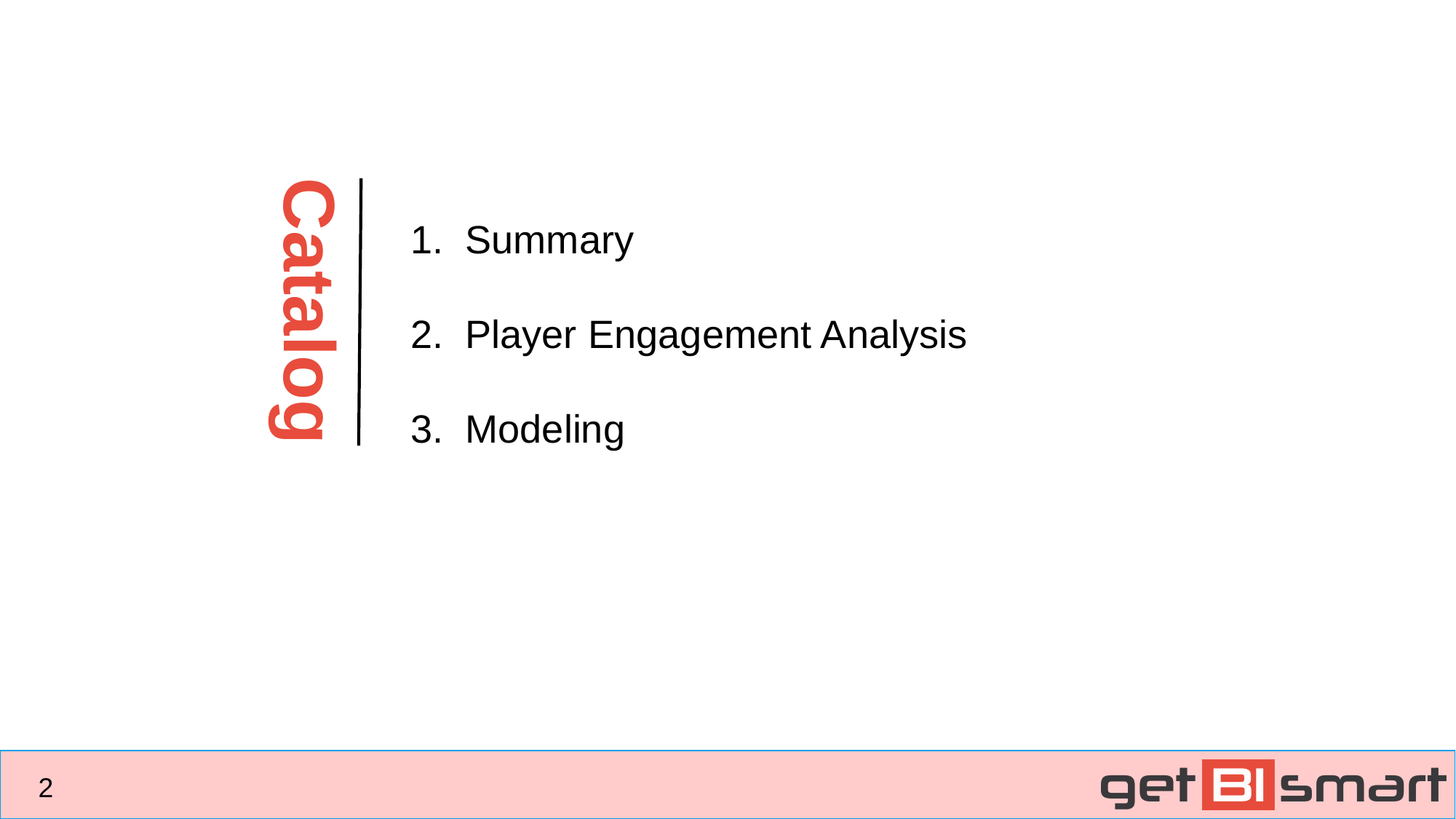

Summary
Player Engagement Analysis
Modeling

Catalog
2